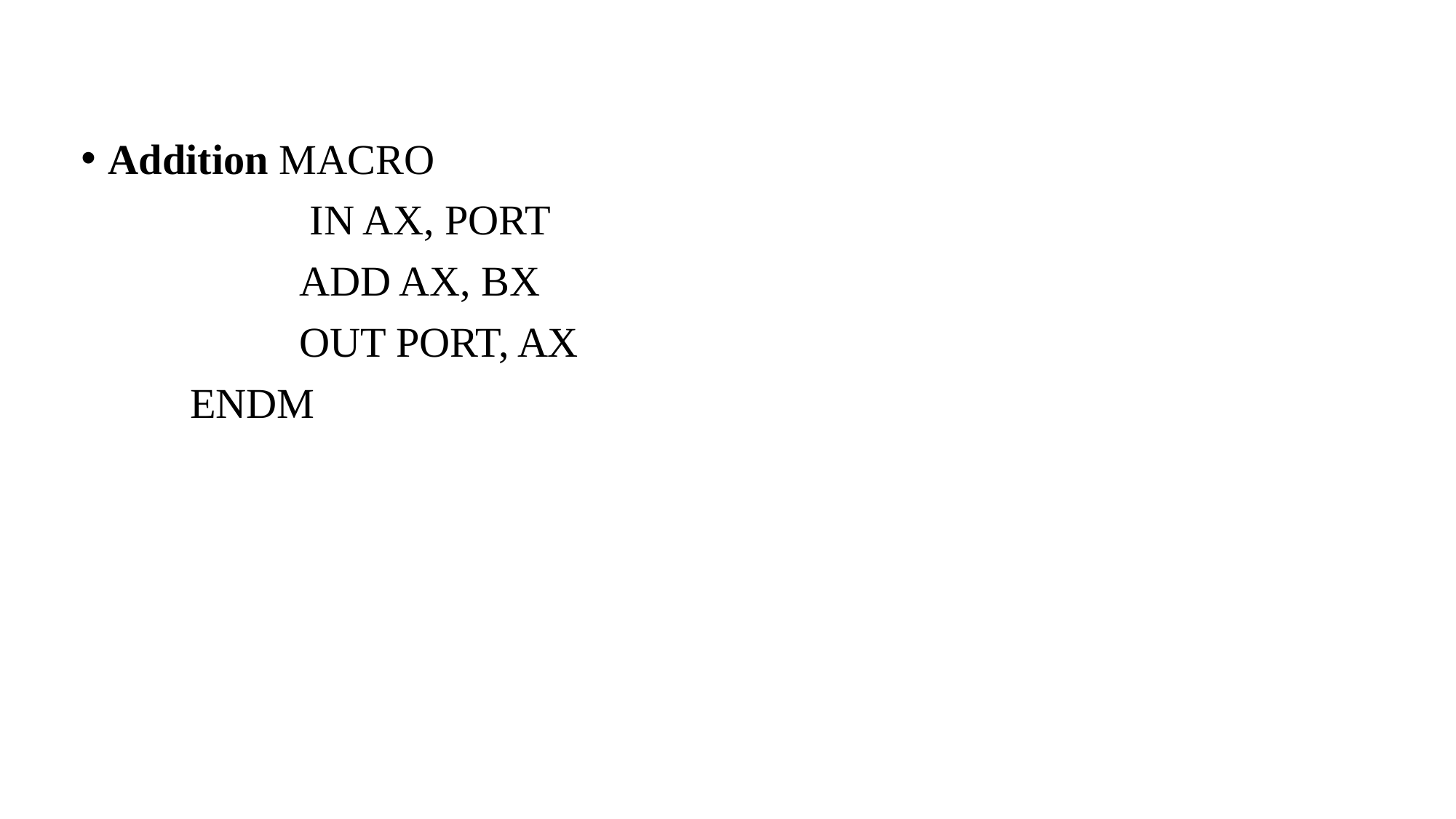

Addition MACRO
		 IN AX, PORT
		ADD AX, BX
		OUT PORT, AX
	ENDM